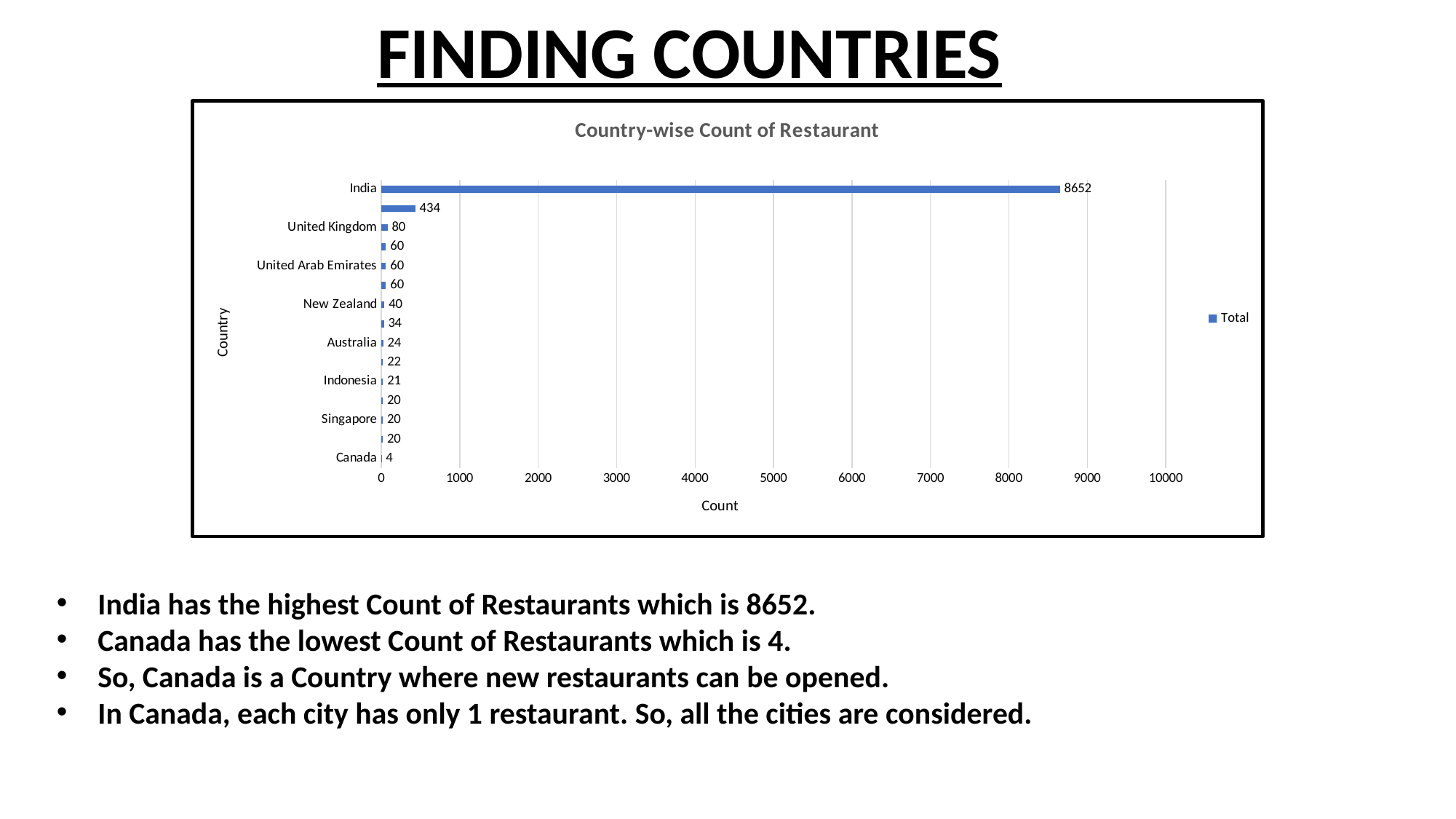

FINDING COUNTRIES

### Chart: Country-wise Count of Restaurant

| Category | Total |
|---|---|
| Canada | 4.0 |
| Qatar | 20.0 |
| Singapore | 20.0 |
| Sri Lanka | 20.0 |
| Indonesia | 21.0 |
| Philippines | 22.0 |
| Australia | 24.0 |
| Turkey | 34.0 |
| New Zealand | 40.0 |
| Brazil | 60.0 |
| United Arab Emirates | 60.0 |
| South Africa | 60.0 |
| United Kingdom | 80.0 |
| United States of America | 434.0 |
| India | 8652.0 |
India has the highest Count of Restaurants which is 8652.
Canada has the lowest Count of Restaurants which is 4.
So, Canada is a Country where new restaurants can be opened.
In Canada, each city has only 1 restaurant. So, all the cities are considered.